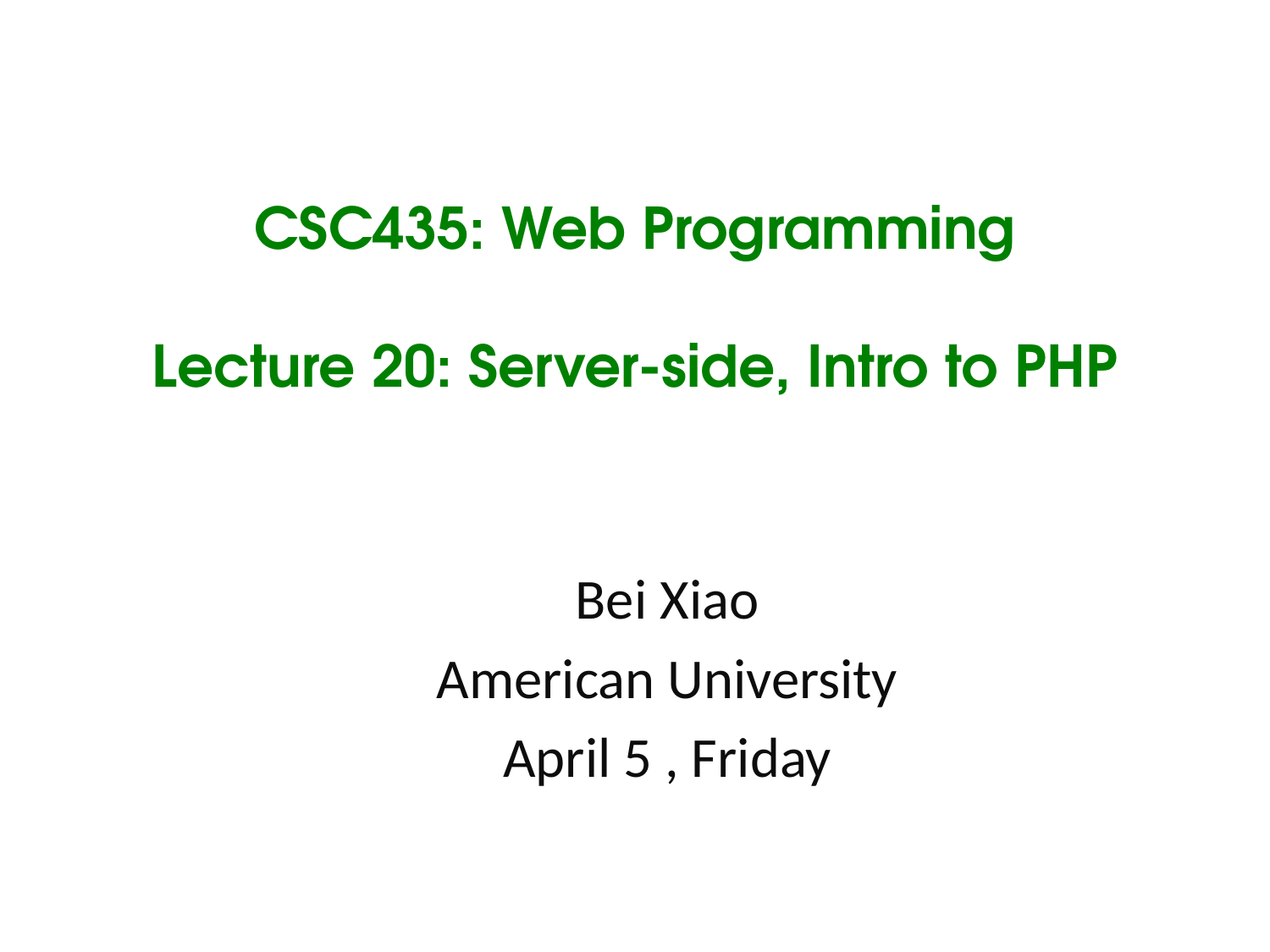

# CSC435: Web Programming Lecture 20: Server-side, Intro to PHP
Bei Xiao
American University
April 5 , Friday